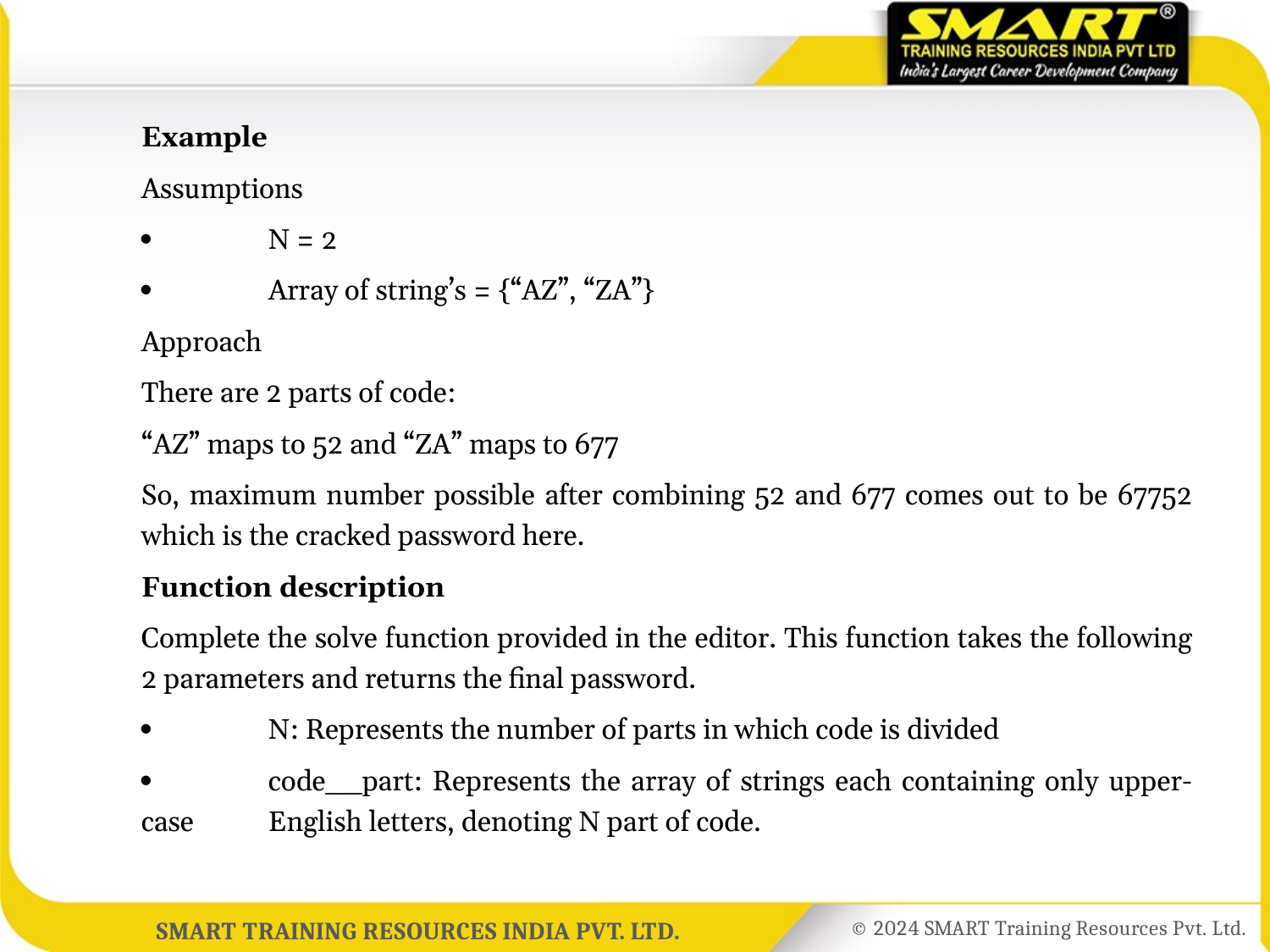

Example
	Assumptions
	•	N = 2
	•	Array of string’s = {“AZ”, “ZA”}
	Approach
	There are 2 parts of code:
	“AZ” maps to 52 and “ZA” maps to 677
	So, maximum number possible after combining 52 and 677 comes out to be 67752 which is the cracked password here.
	Function description
	Complete the solve function provided in the editor. This function takes the following 2 parameters and returns the final password.
	•	N: Represents the number of parts in which code is divided
	•	code__part: Represents the array of strings each containing only upper-case 	English letters, denoting N part of code.